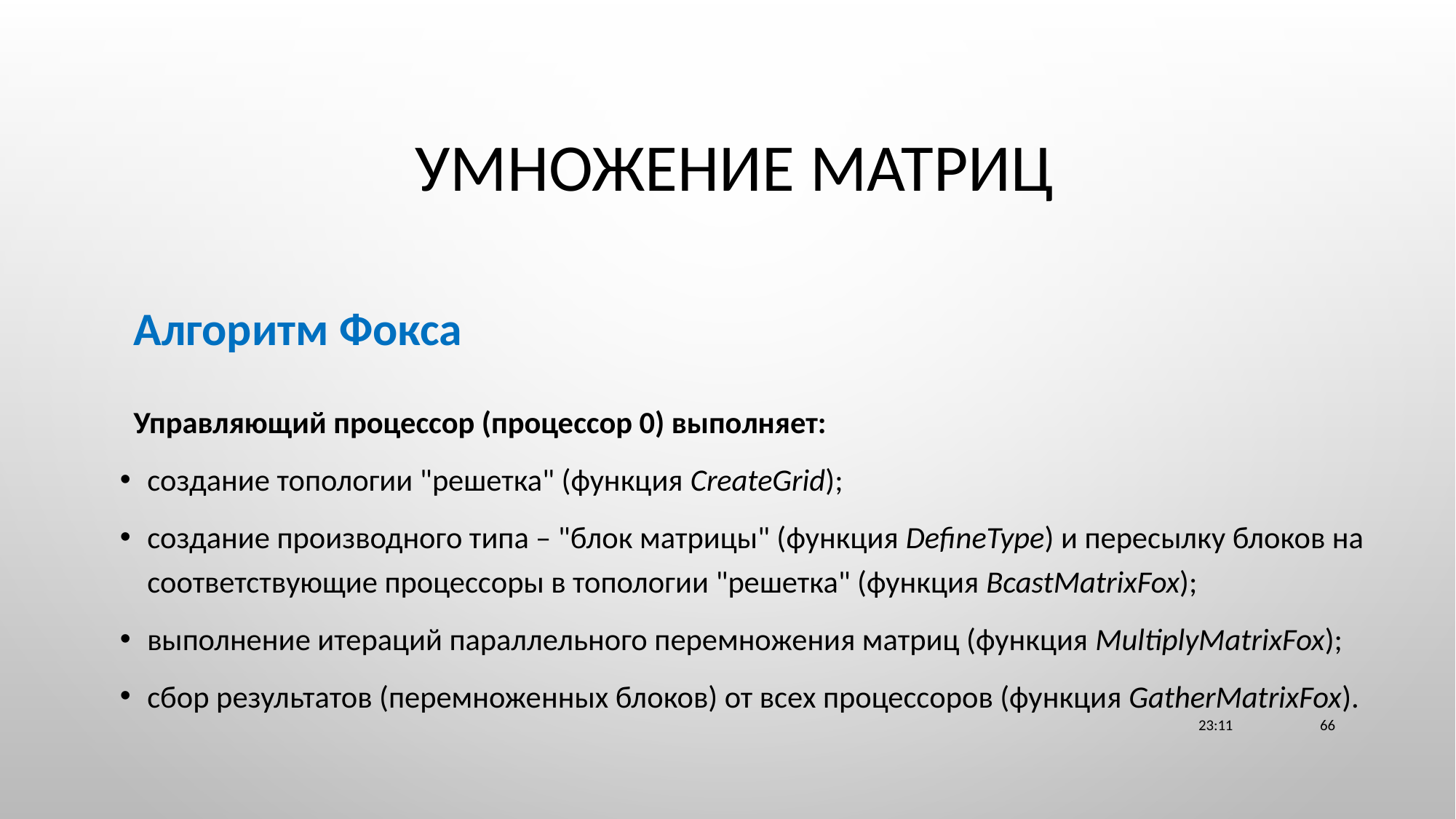

# Умножение матриц
Алгоритм Фокса

Управляющий процессор (процессор 0) выполняет:
создание топологии "решетка" (функция CreateGrid);
создание производного типа – "блок матрицы" (функция DefineType) и пересылку блоков на соответствующие процессоры в топологии "решетка" (функция BcastMatrixFox);
выполнение итераций параллельного перемножения матриц (функция MultiplyMatrixFox);
сбор результатов (перемноженных блоков) от всех процессоров (функция GatherMatrixFox).
23:11
66